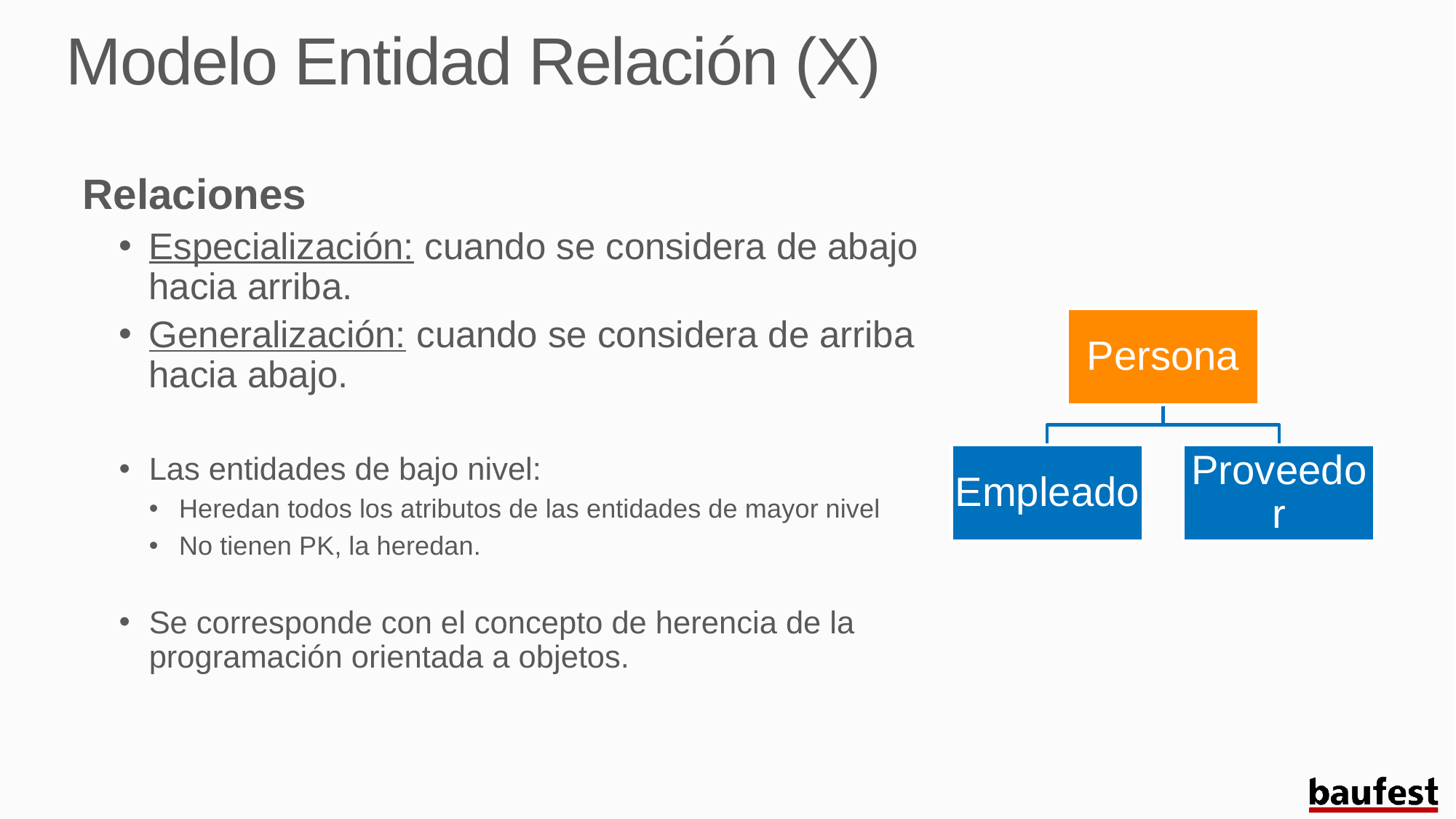

# Modelo Entidad Relación (X)
Relaciones
Especialización: cuando se considera de abajo hacia arriba.
Generalización: cuando se considera de arriba hacia abajo.

Las entidades de bajo nivel:
Heredan todos los atributos de las entidades de mayor nivel
No tienen PK, la heredan.

Se corresponde con el concepto de herencia de la programación orientada a objetos.

Persona
Empleado
Proveedor